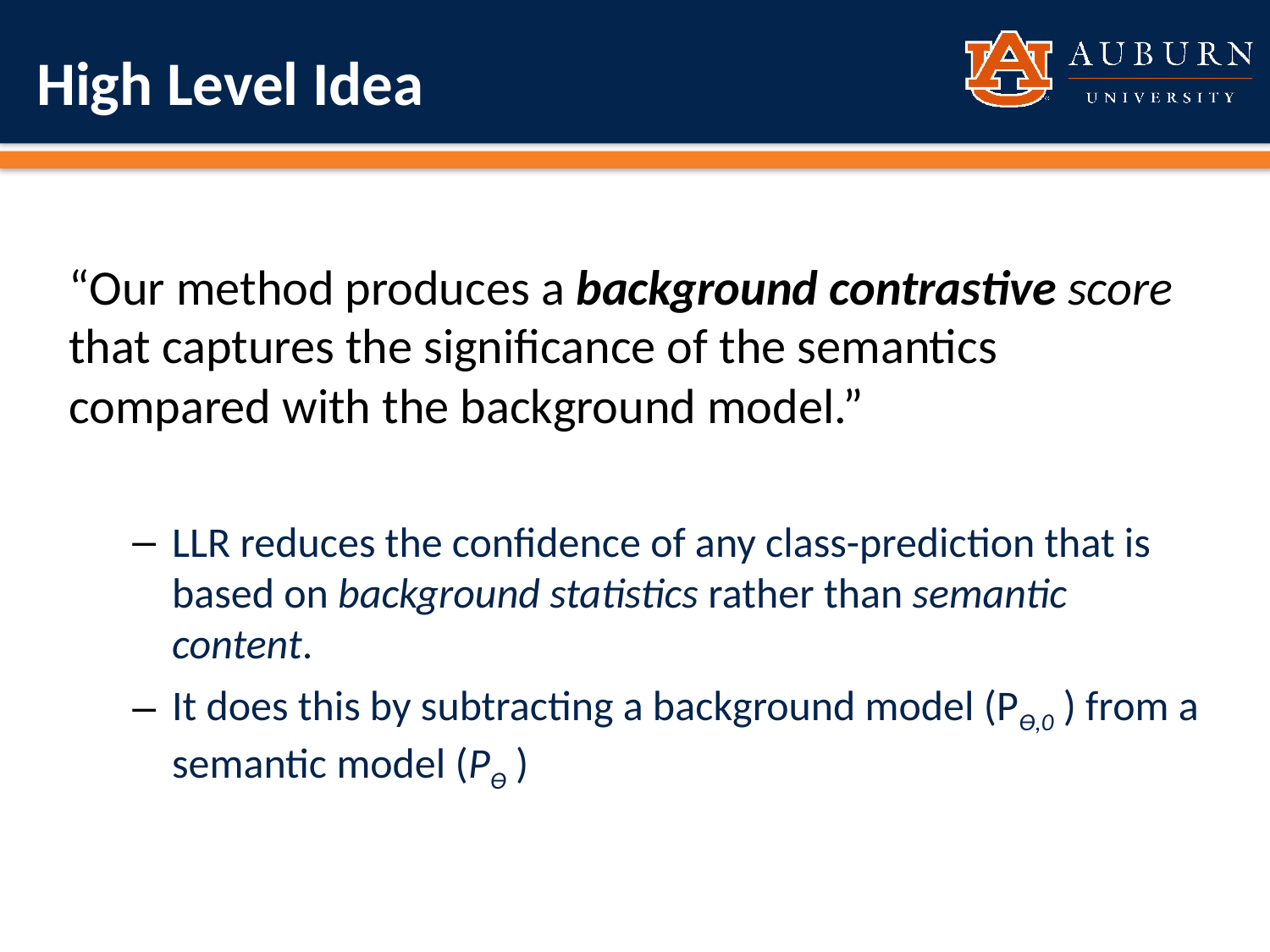

# High Level Idea

“Our method produces a background contrastive score that captures the significance of the semantics compared with the background model.”

LLR reduces the confidence of any class-prediction that is based on background statistics rather than semantic content.
It does this by subtracting a background model (PӨ,0 ) from a semantic model (PӨ )